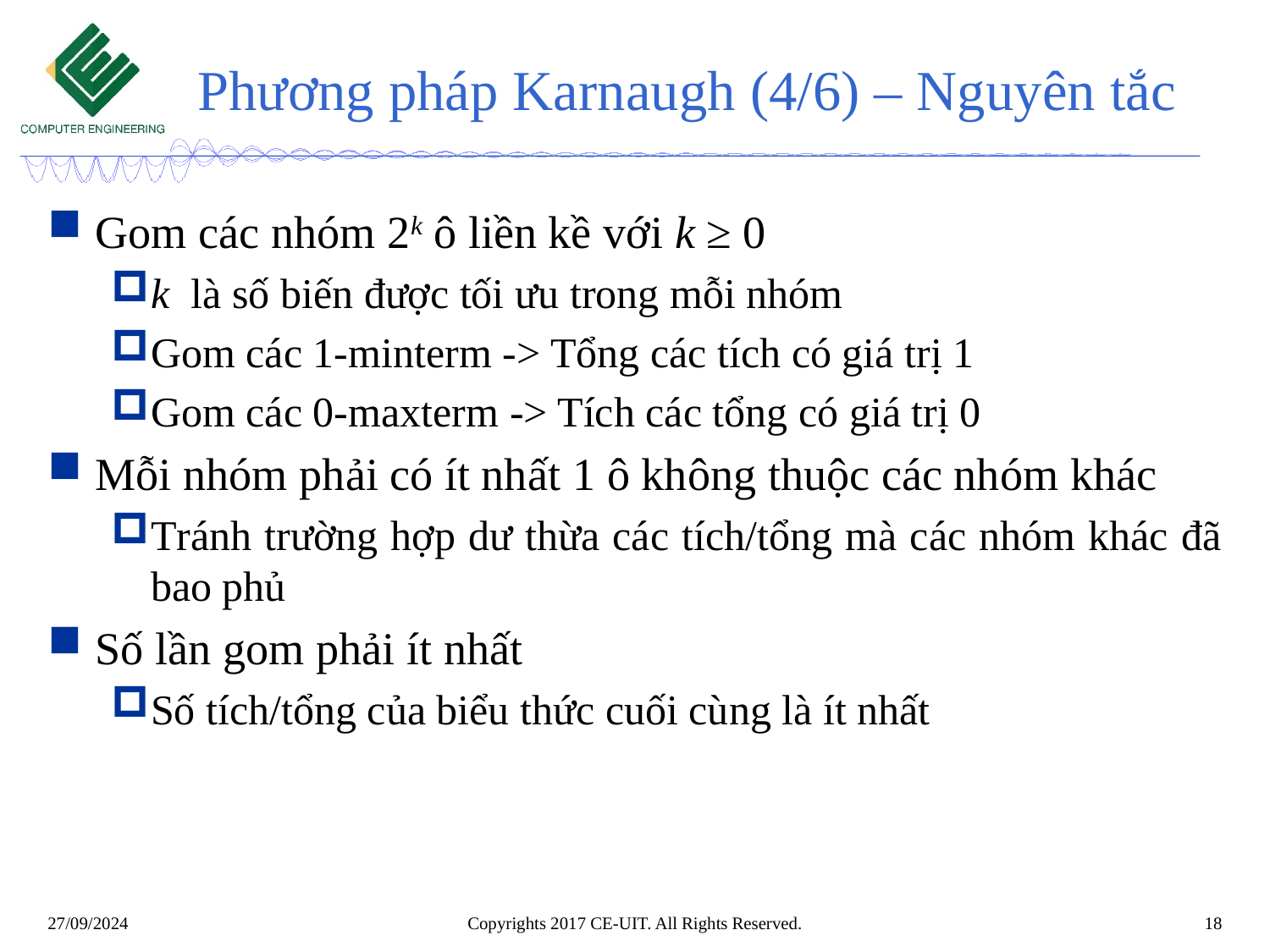

# Phương pháp Karnaugh (4/6) – Nguyên tắc
Gom các nhóm 2k ô liền kề với k ≥ 0
k  là số biến được tối ưu trong mỗi nhóm
Gom các 1-minterm -> Tổng các tích có giá trị 1
Gom các 0-maxterm -> Tích các tổng có giá trị 0
Mỗi nhóm phải có ít nhất 1 ô không thuộc các nhóm khác
Tránh trường hợp dư thừa các tích/tổng mà các nhóm khác đã bao phủ
Số lần gom phải ít nhất
Số tích/tổng của biểu thức cuối cùng là ít nhất

Copyrights 2017 CE-UIT. All Rights Reserved.
18
27/09/2024